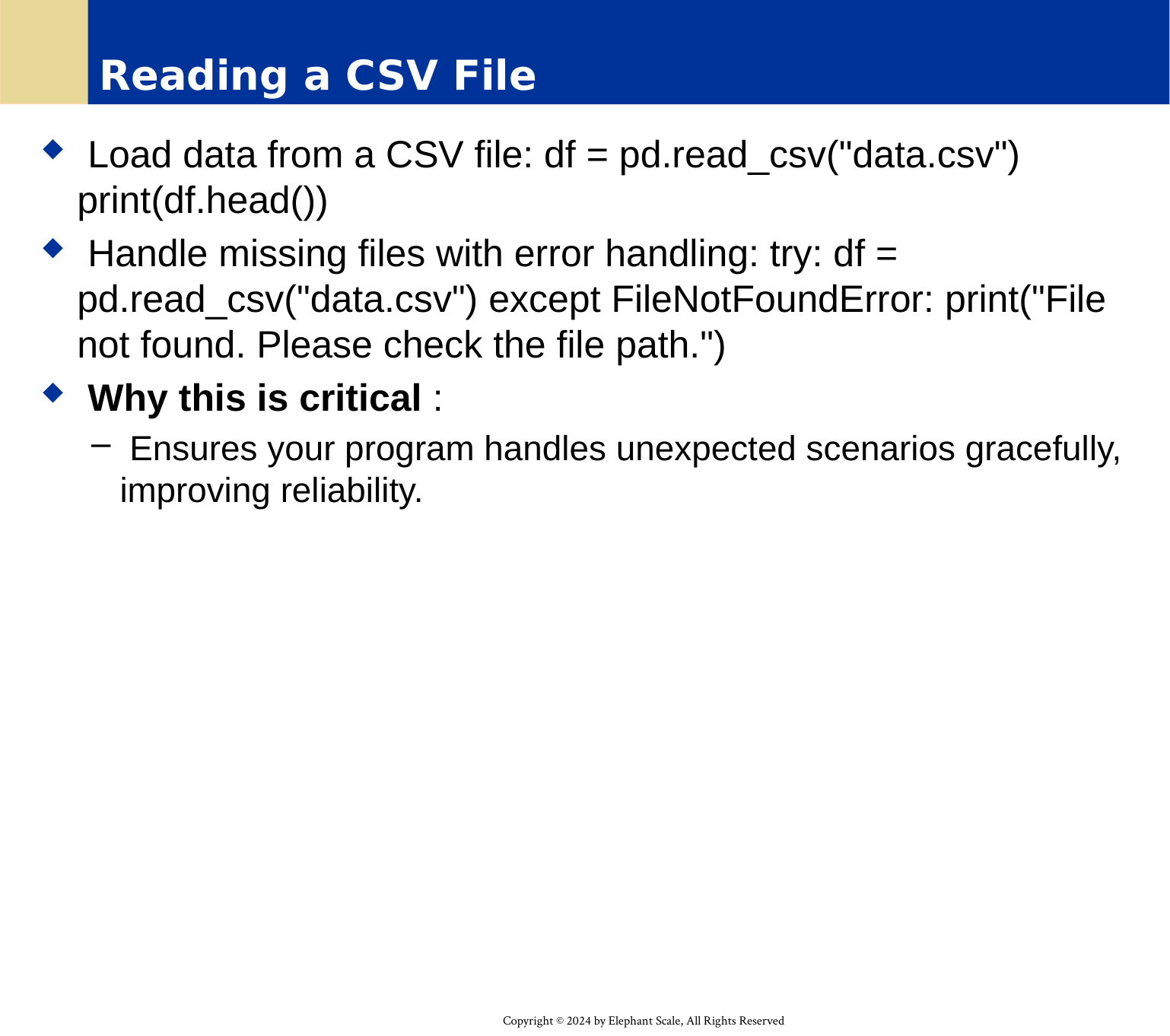

# Reading a CSV File
 Load data from a CSV file: df = pd.read_csv("data.csv") print(df.head())
 Handle missing files with error handling: try: df = pd.read_csv("data.csv") except FileNotFoundError: print("File not found. Please check the file path.")
 Why this is critical :
 Ensures your program handles unexpected scenarios gracefully, improving reliability.
Copyright © 2024 by Elephant Scale, All Rights Reserved